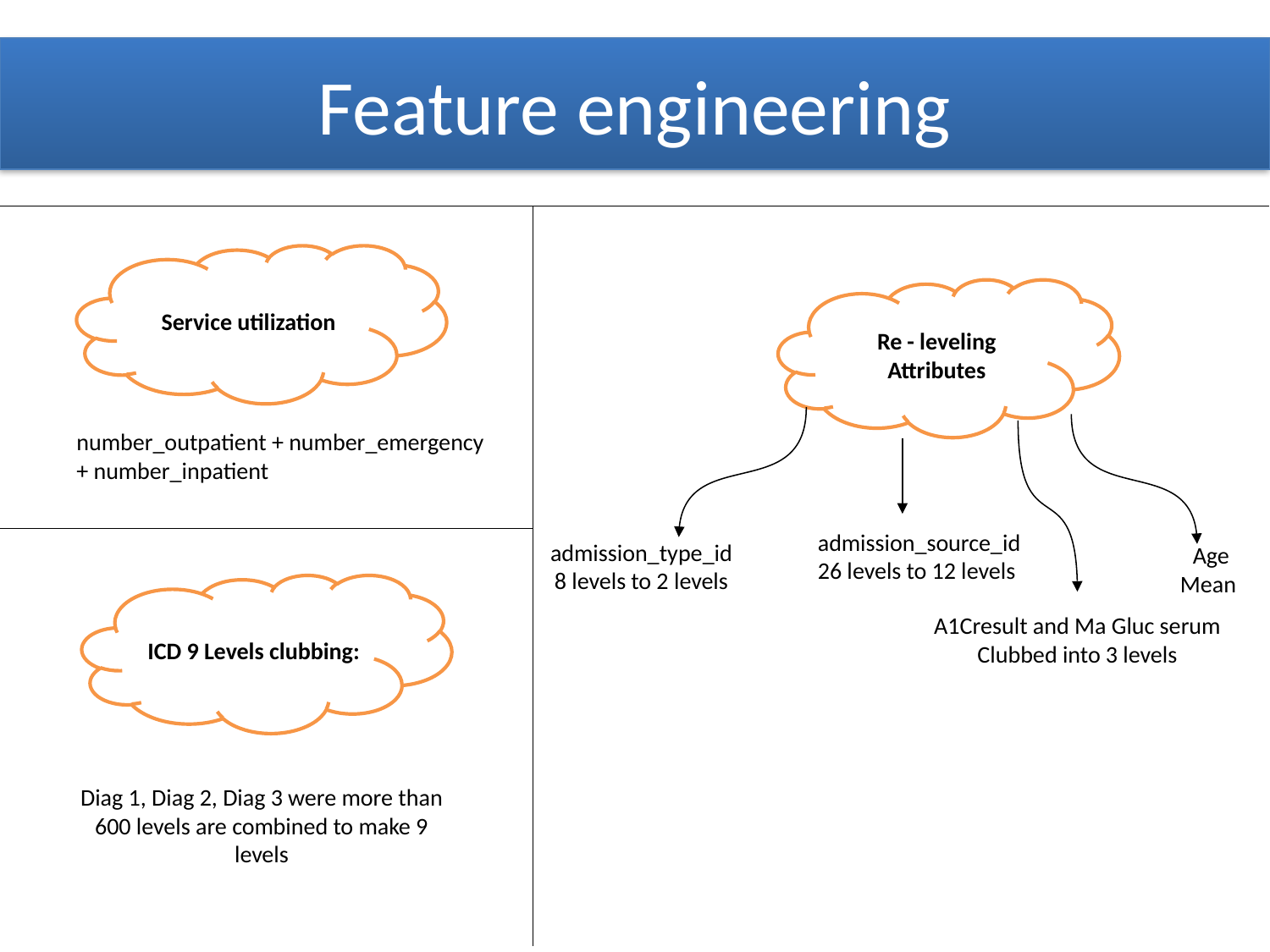

# Feature engineering
Service utilization
Re - leveling Attributes
number_outpatient + number_emergency + number_inpatient
admission_source_id
26 levels to 12 levels
admission_type_id
8 levels to 2 levels
Age
Mean
ICD 9 Levels clubbing:
A1Cresult and Ma Gluc serum
Clubbed into 3 levels
Diag 1, Diag 2, Diag 3 were more than 600 levels are combined to make 9 levels